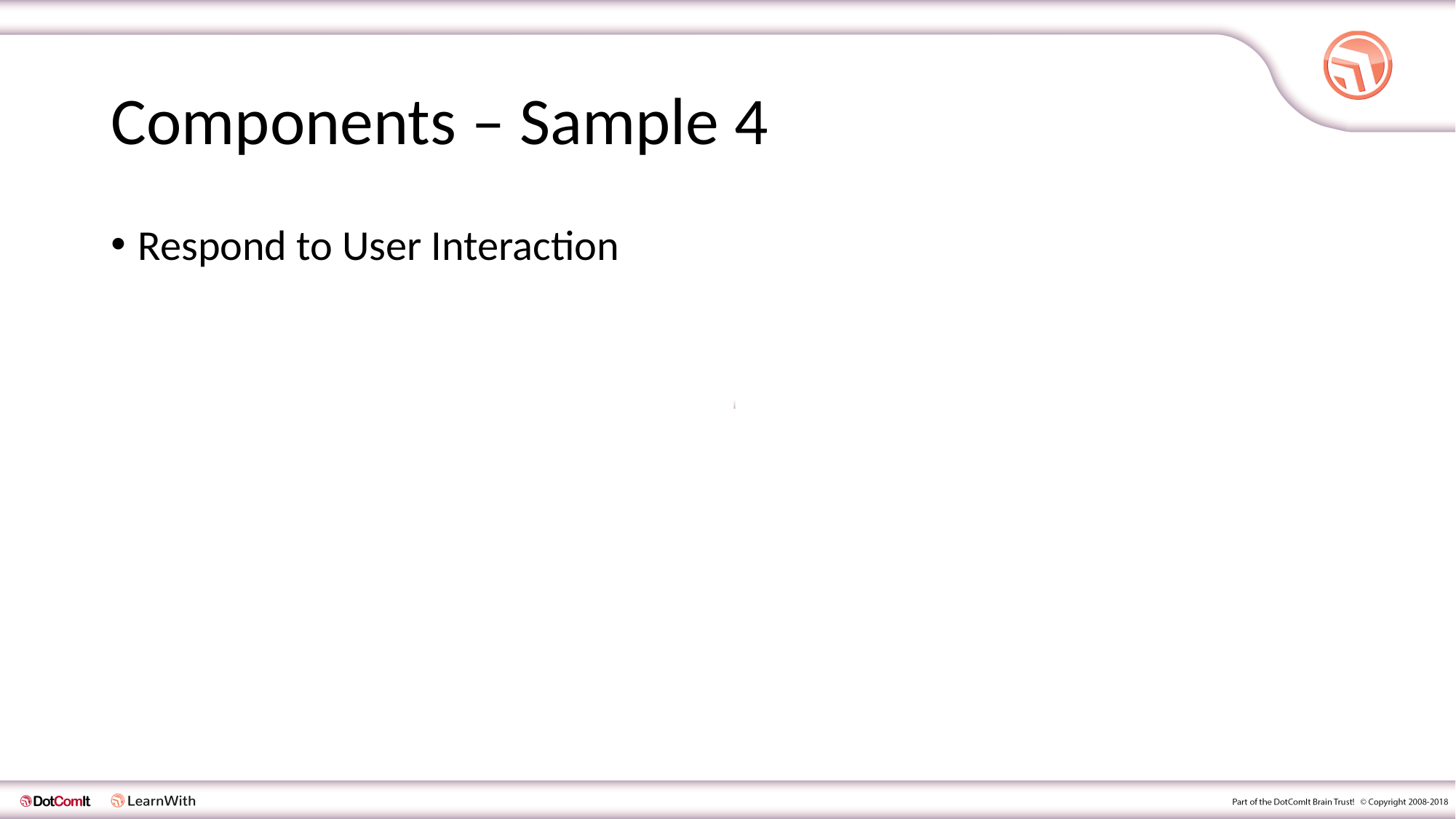

# Components – Sample 4
Respond to User Interaction